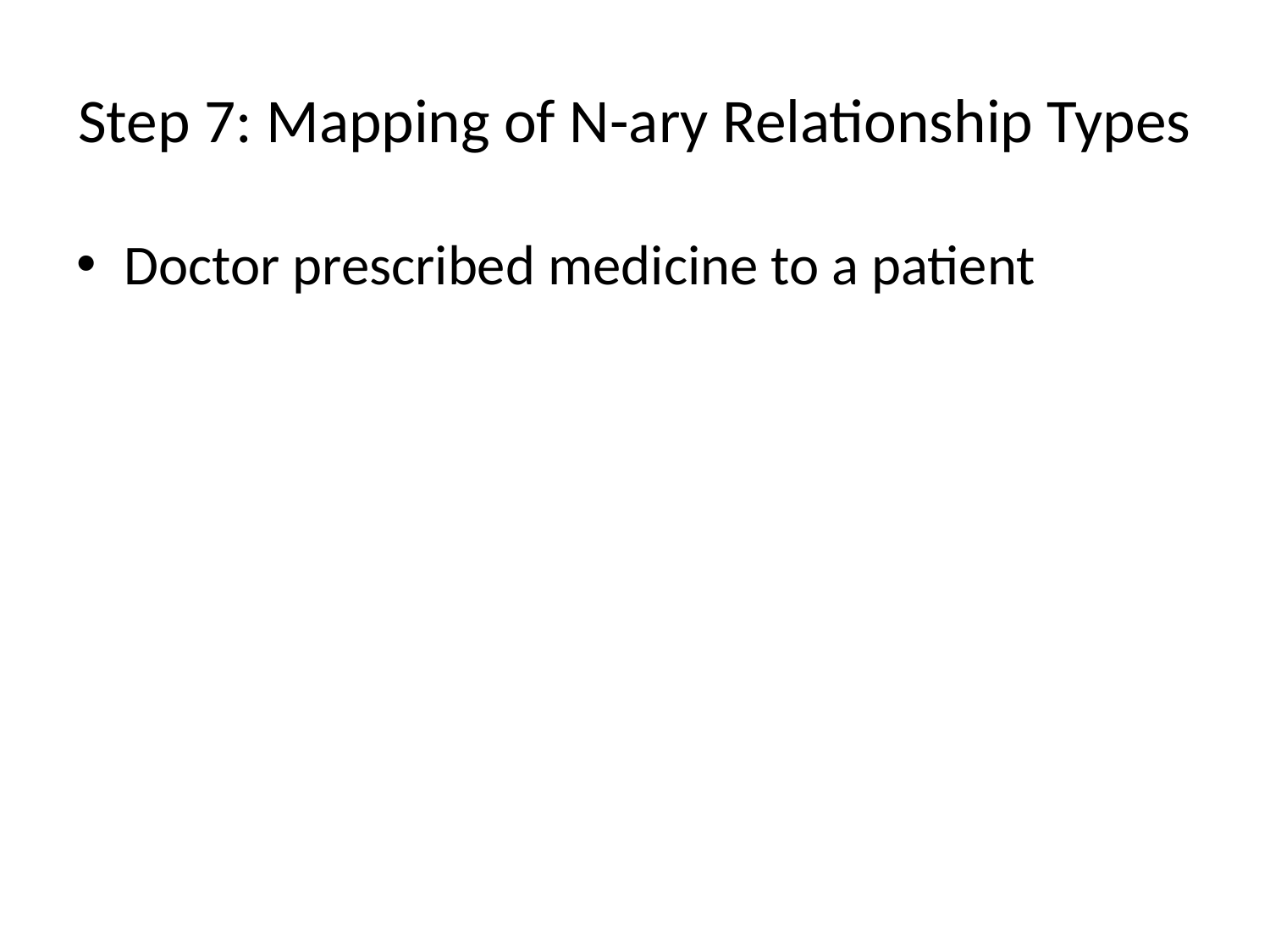

# Step 7: Mapping of N-ary Relationship Types
Doctor prescribed medicine to a patient